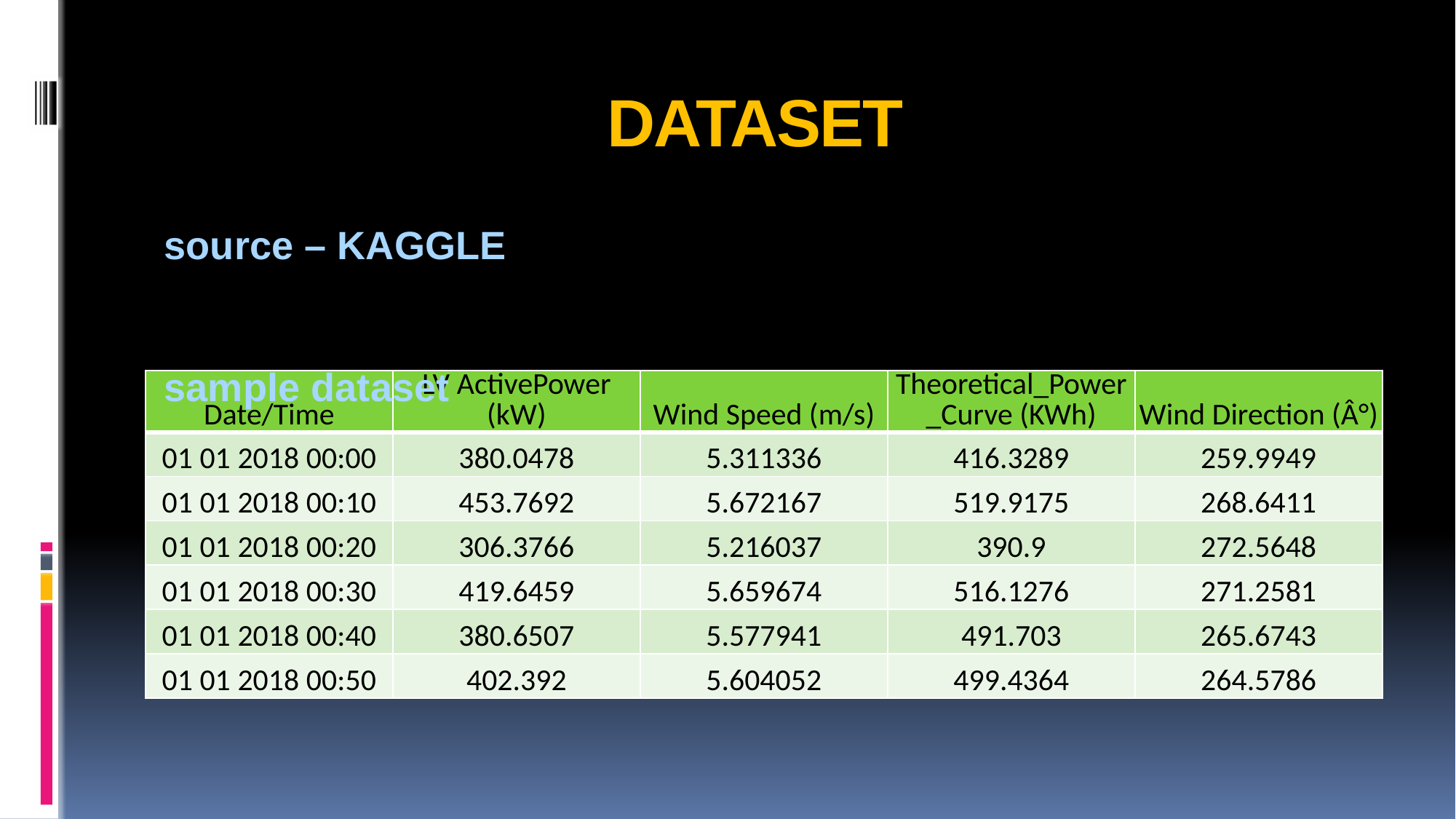

# DATASET
source – KAGGLE

sample dataset
| Date/Time | LV ActivePower (kW) | Wind Speed (m/s) | Theoretical\_Power\_Curve (KWh) | Wind Direction (Â°) |
| --- | --- | --- | --- | --- |
| 01 01 2018 00:00 | 380.0478 | 5.311336 | 416.3289 | 259.9949 |
| 01 01 2018 00:10 | 453.7692 | 5.672167 | 519.9175 | 268.6411 |
| 01 01 2018 00:20 | 306.3766 | 5.216037 | 390.9 | 272.5648 |
| 01 01 2018 00:30 | 419.6459 | 5.659674 | 516.1276 | 271.2581 |
| 01 01 2018 00:40 | 380.6507 | 5.577941 | 491.703 | 265.6743 |
| 01 01 2018 00:50 | 402.392 | 5.604052 | 499.4364 | 264.5786 |